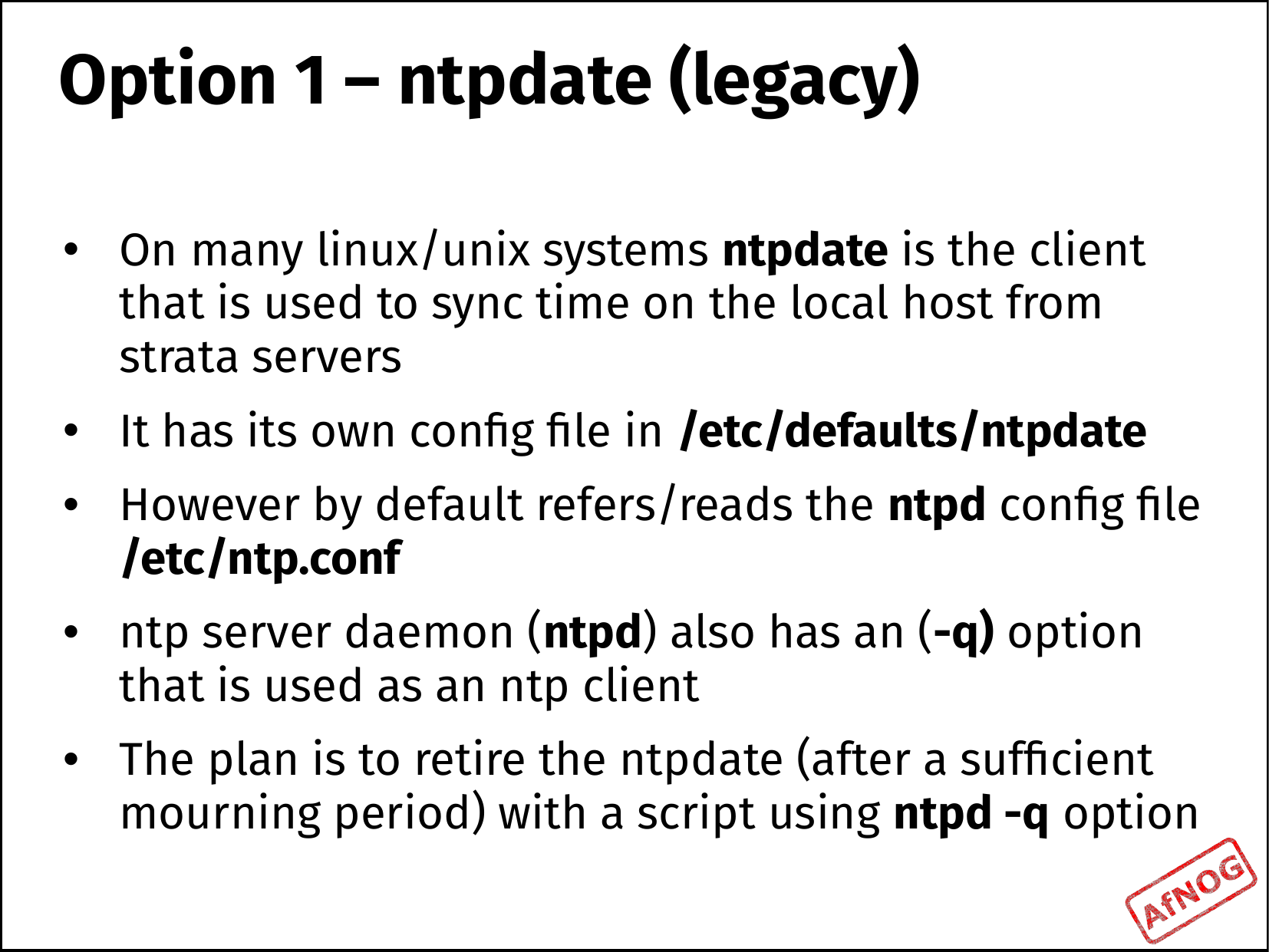

# Option 1 – ntpdate (legacy)
On many linux/unix systems ntpdate is the client that is used to sync time on the local host from strata servers
It has its own config file in /etc/defaults/ntpdate
However by default refers/reads the ntpd config file /etc/ntp.conf
ntp server daemon (ntpd) also has an (-q) option that is used as an ntp client
The plan is to retire the ntpdate (after a sufficient mourning period) with a script using ntpd -q option